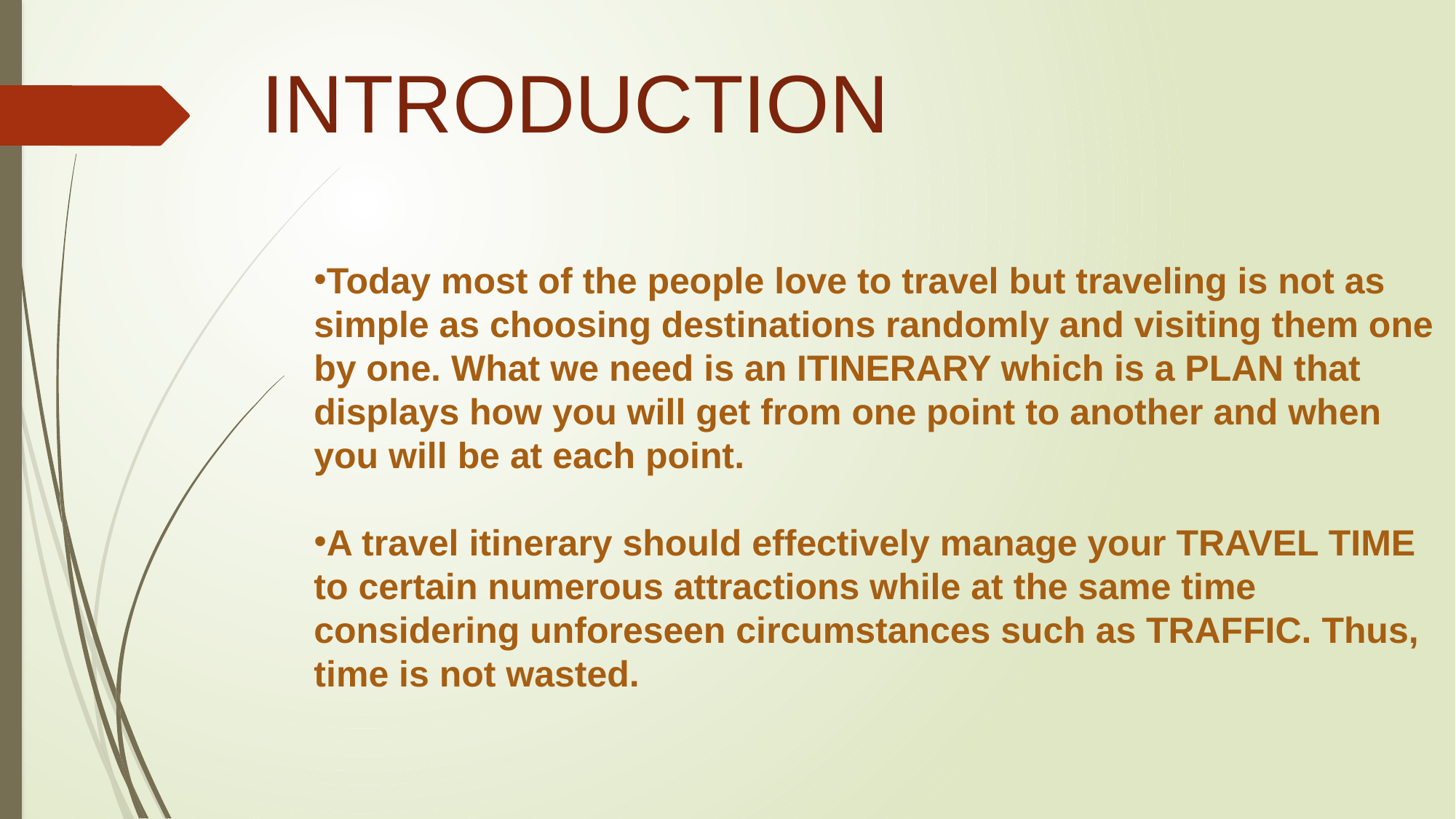

INTRODUCTION
Today most of the people love to travel but traveling is not as simple as choosing destinations randomly and visiting them one by one. What we need is an ITINERARY which is a PLAN that displays how you will get from one point to another and when you will be at each point.

A travel itinerary should effectively manage your TRAVEL TIME to certain numerous attractions while at the same time considering unforeseen circumstances such as TRAFFIC. Thus, time is not wasted.